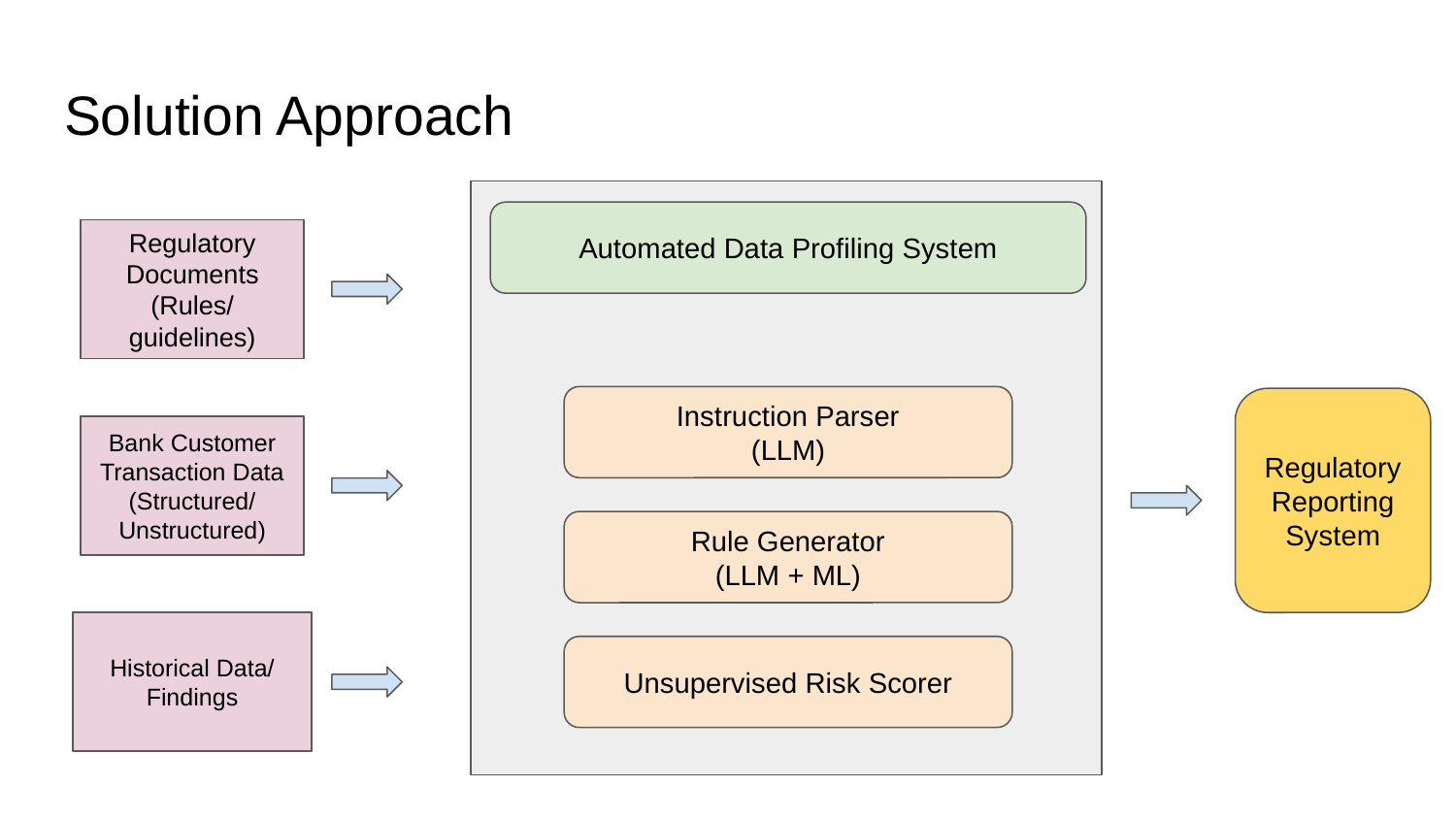

# Solution Approach

Automated Data Profiling System
Regulatory Documents (Rules/ guidelines)

Instruction Parser
(LLM)
Regulatory Reporting System
Bank Customer Transaction Data (Structured/ Unstructured)

Rule Generator
(LLM + ML)
Historical Data/ Findings
Unsupervised Risk Scorer